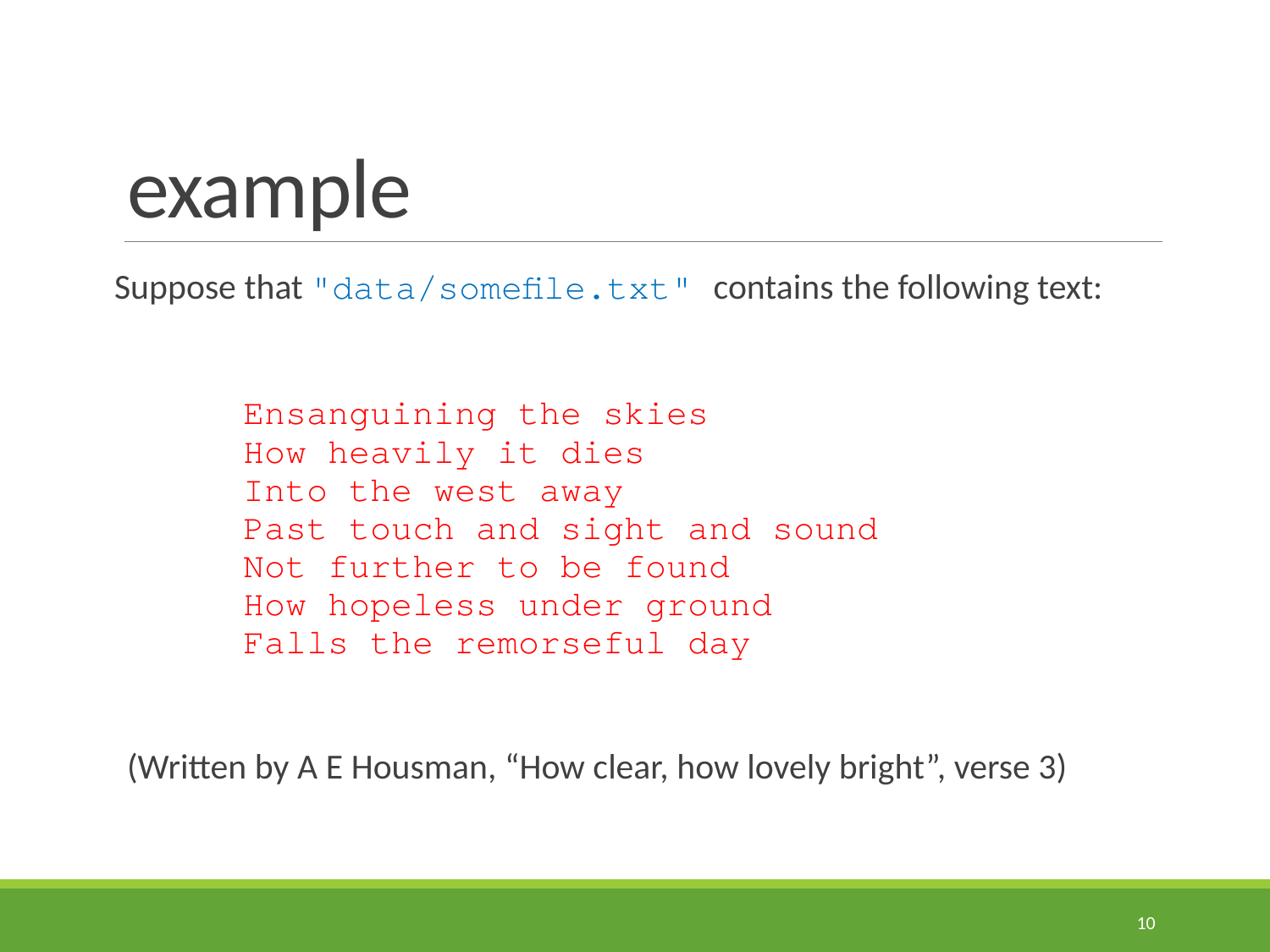

# example
Suppose that "data/somefile.txt" contains the following text:

	Ensanguining the skies
	How heavily it dies
	Into the west away
	Past touch and sight and sound
	Not further to be found
	How hopeless under ground
	Falls the remorseful day

(Written by A E Housman, “How clear, how lovely bright”, verse 3)
10